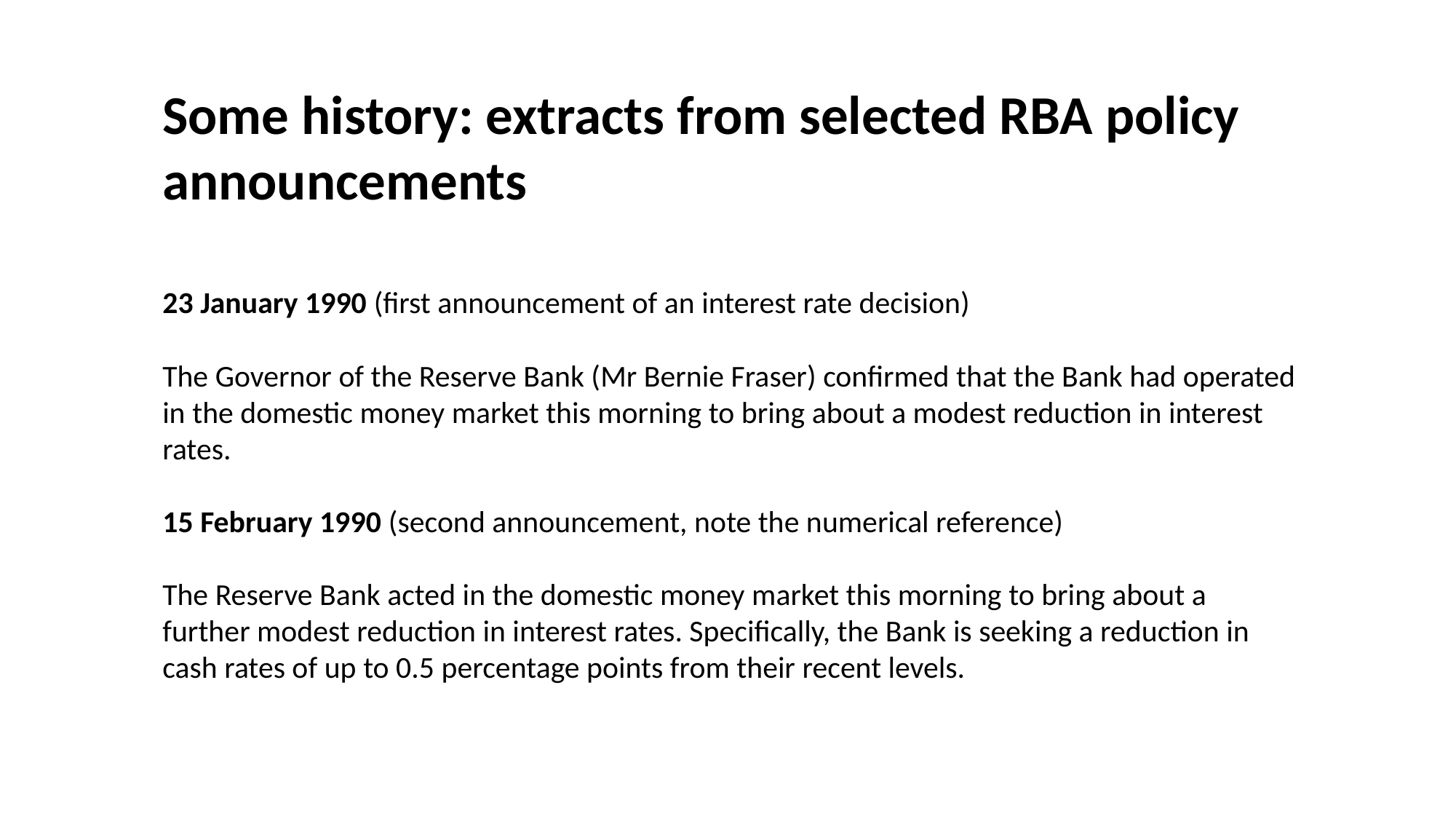

Some history: extracts from selected RBA policy announcements

23 January 1990 (first announcement of an interest rate decision)

The Governor of the Reserve Bank (Mr Bernie Fraser) confirmed that the Bank had operated in the domestic money market this morning to bring about a modest reduction in interest rates.

15 February 1990 (second announcement, note the numerical reference)

The Reserve Bank acted in the domestic money market this morning to bring about a further modest reduction in interest rates. Specifically, the Bank is seeking a reduction in cash rates of up to 0.5 percentage points from their recent levels.